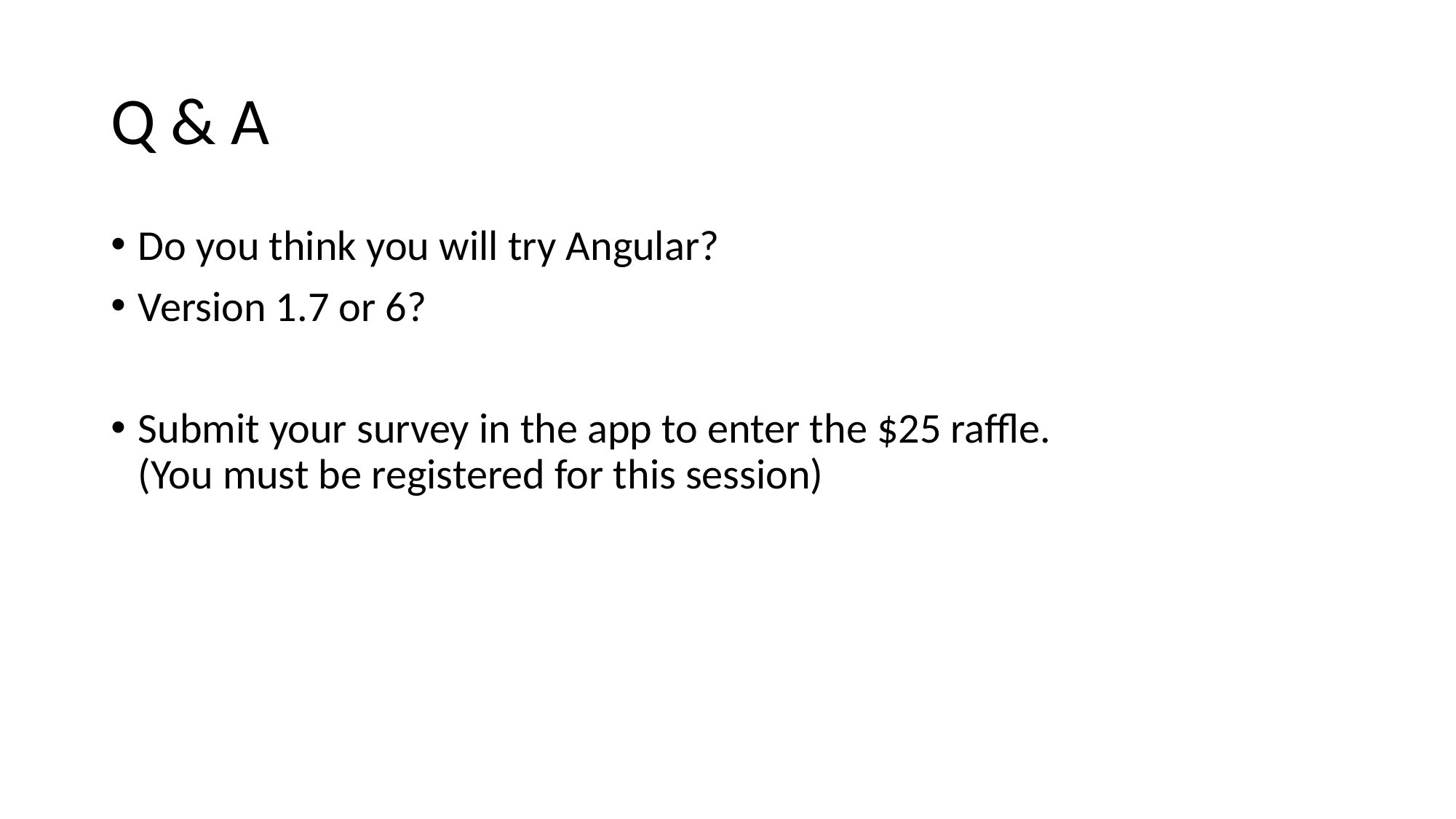

# Q & A
Do you think you will try Angular?
Version 1.7 or 6?

Submit your survey in the app to enter the $25 raffle.
(You must be registered for this session)